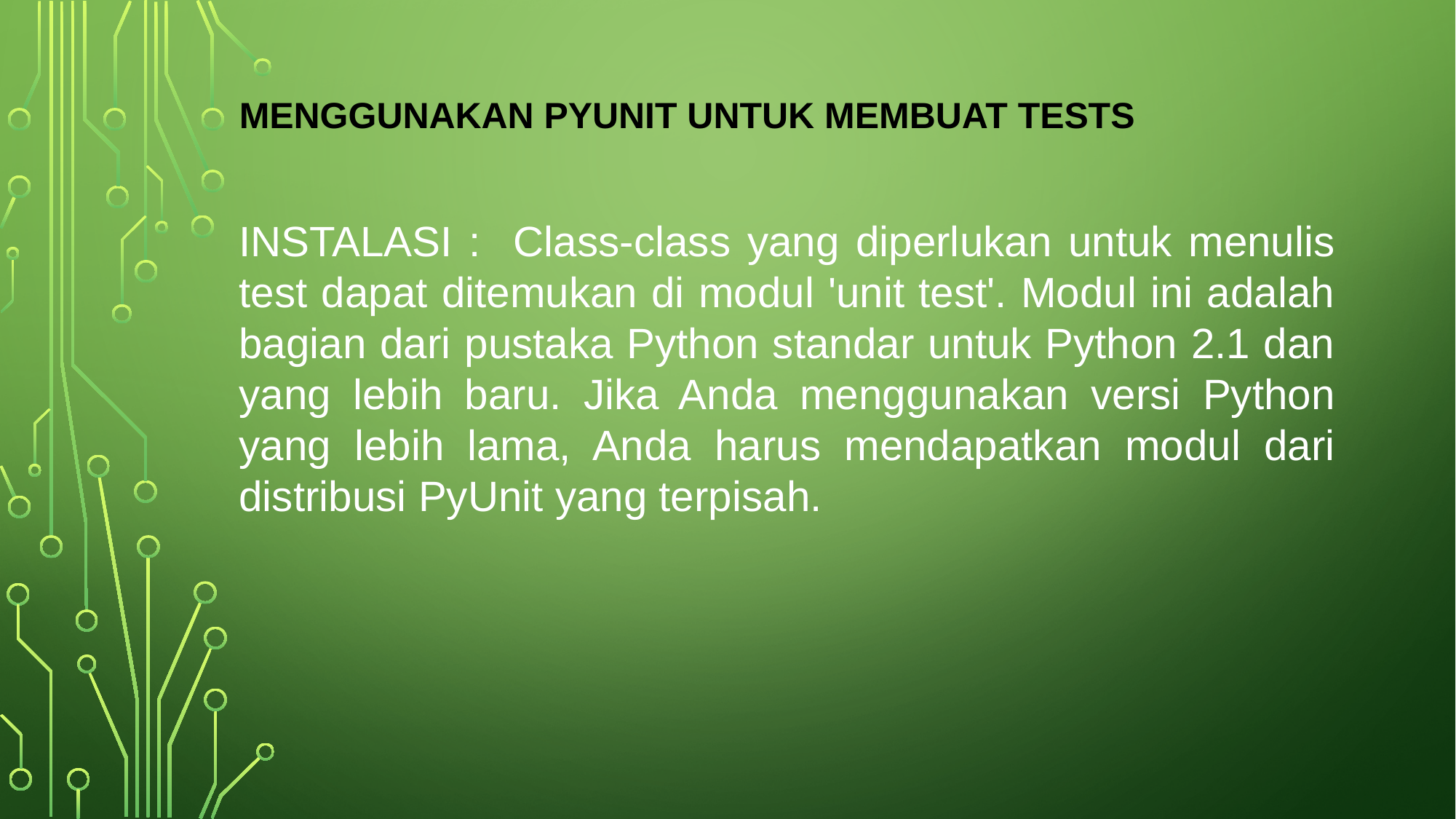

Menggunakan PyUnit untuk Membuat tesTS
INSTALASI :  Class-class yang diperlukan untuk menulis test dapat ditemukan di modul 'unit test'. Modul ini adalah bagian dari pustaka Python standar untuk Python 2.1 dan yang lebih baru. Jika Anda menggunakan versi Python yang lebih lama, Anda harus mendapatkan modul dari distribusi PyUnit yang terpisah.